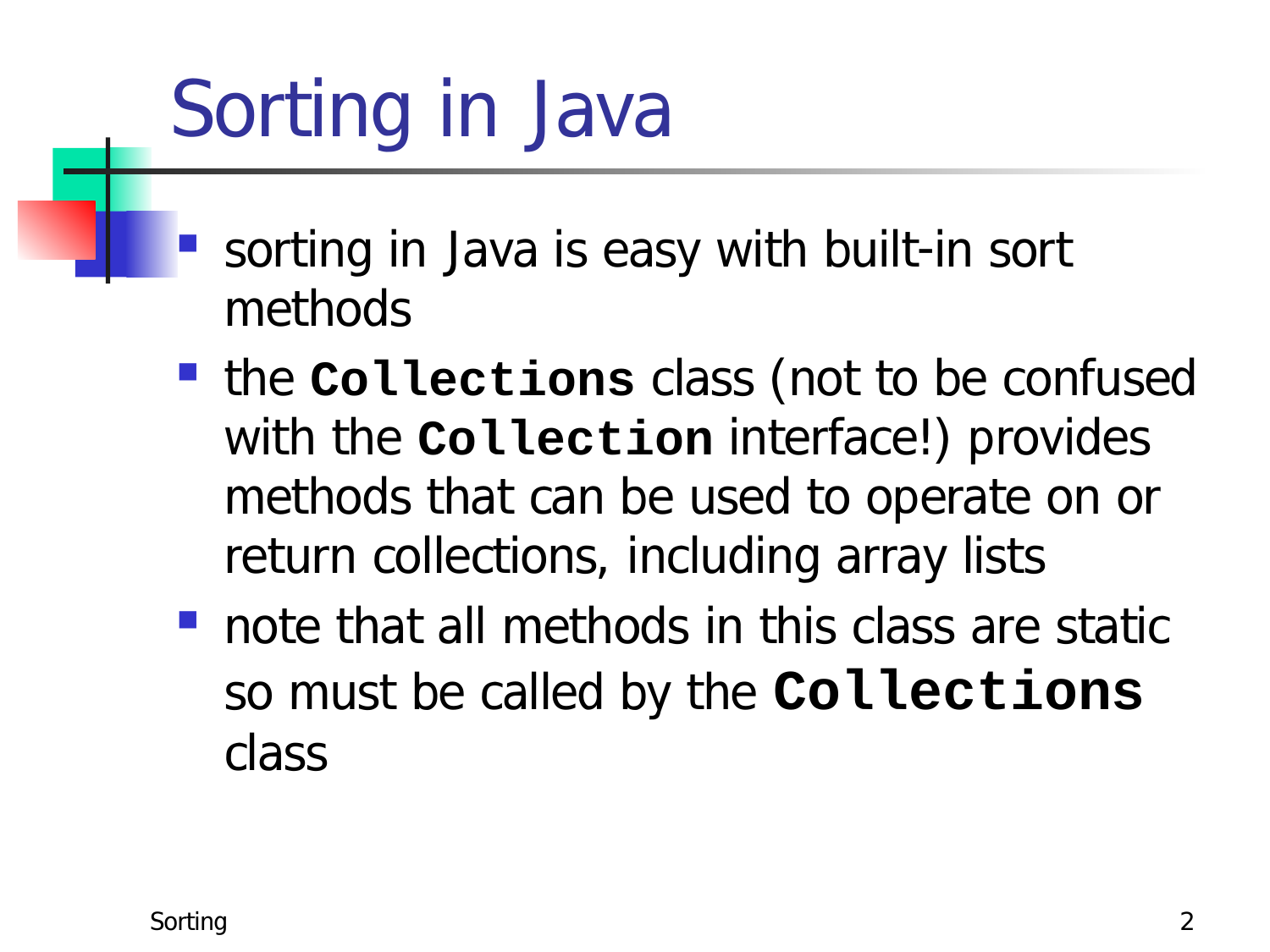

# Sorting in Java
sorting in Java is easy with built-in sort methods
the Collections class (not to be confused with the Collection interface!) provides methods that can be used to operate on or return collections, including array lists
note that all methods in this class are static so must be called by the Collections class
Sorting
2